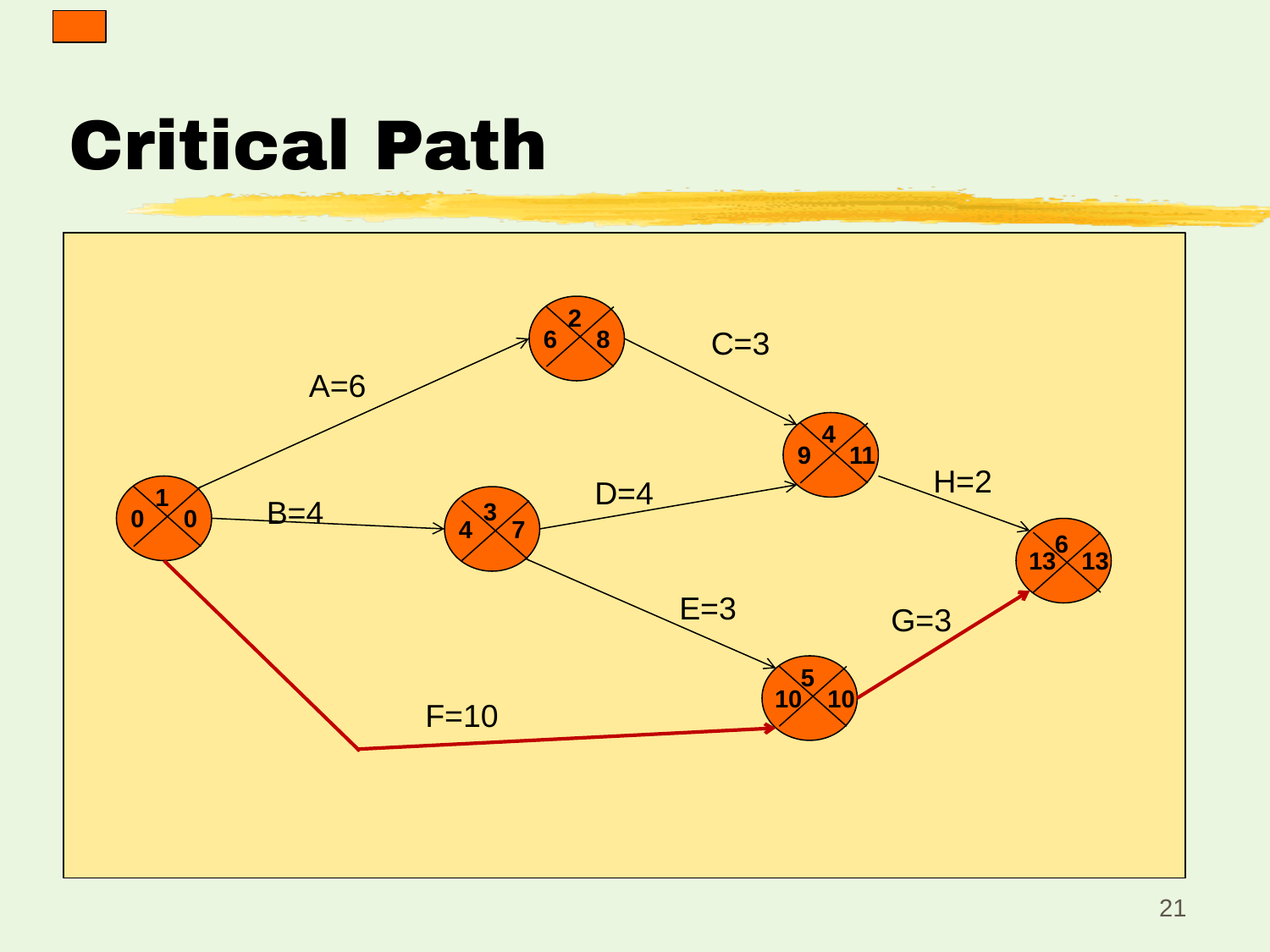

# Critical Path

2
6
8
C=3
A=6

4
9
11
H=2
D=4

1
B=4

3
0
0
4
7

6
13
13
E=3
G=3

5
10
10
F=10
21